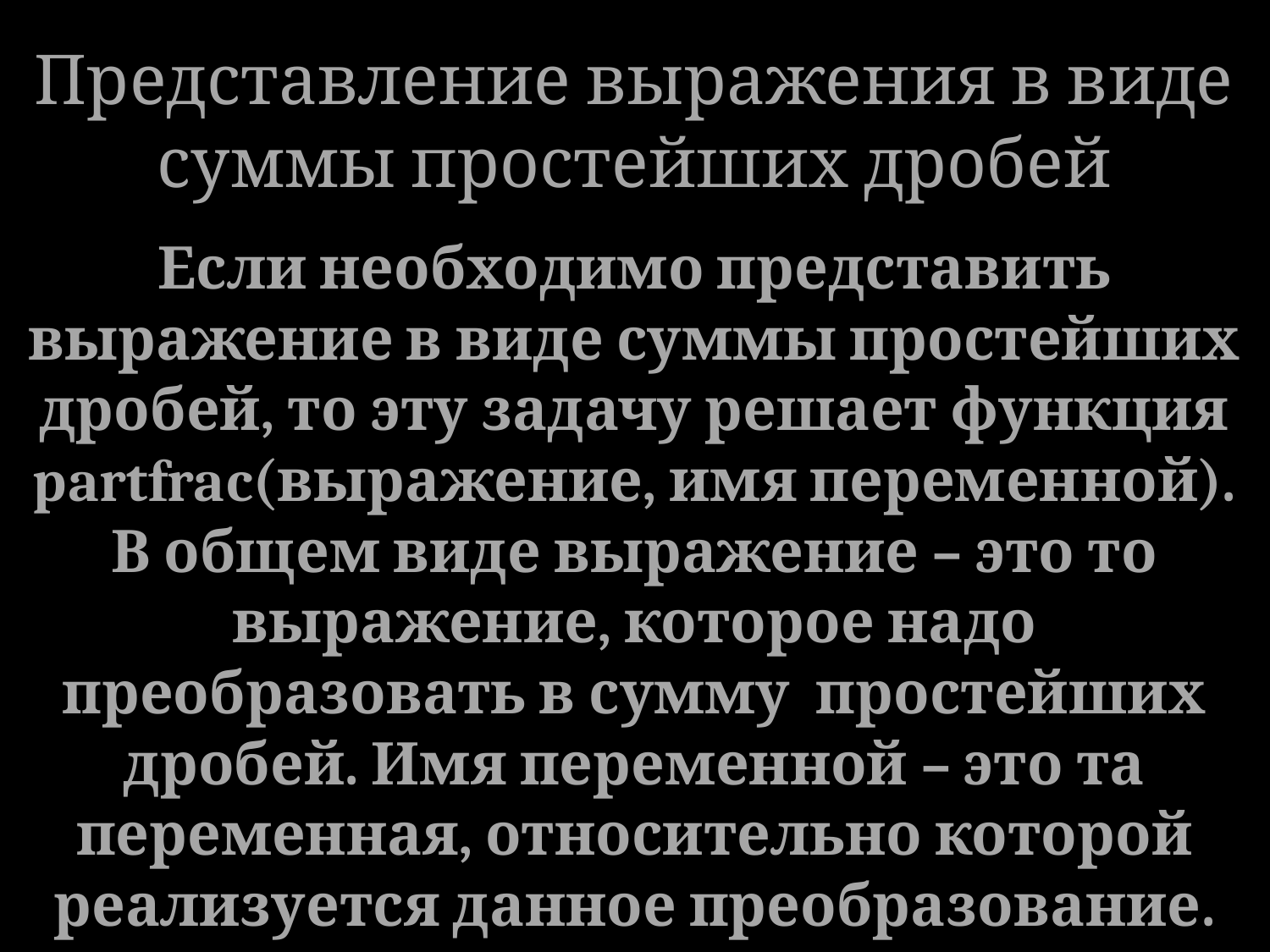

Представление выражения в виде суммы простейших дробей
#
Если необходимо представить выражение в виде суммы простейших дробей, то эту задачу решает функция partfrac(выражение, имя переменной). В общем виде выражение – это то выражение, которое надо преобразовать в сумму  простейших дробей. Имя переменной – это та переменная, относительно которой реализуется данное преобразование.